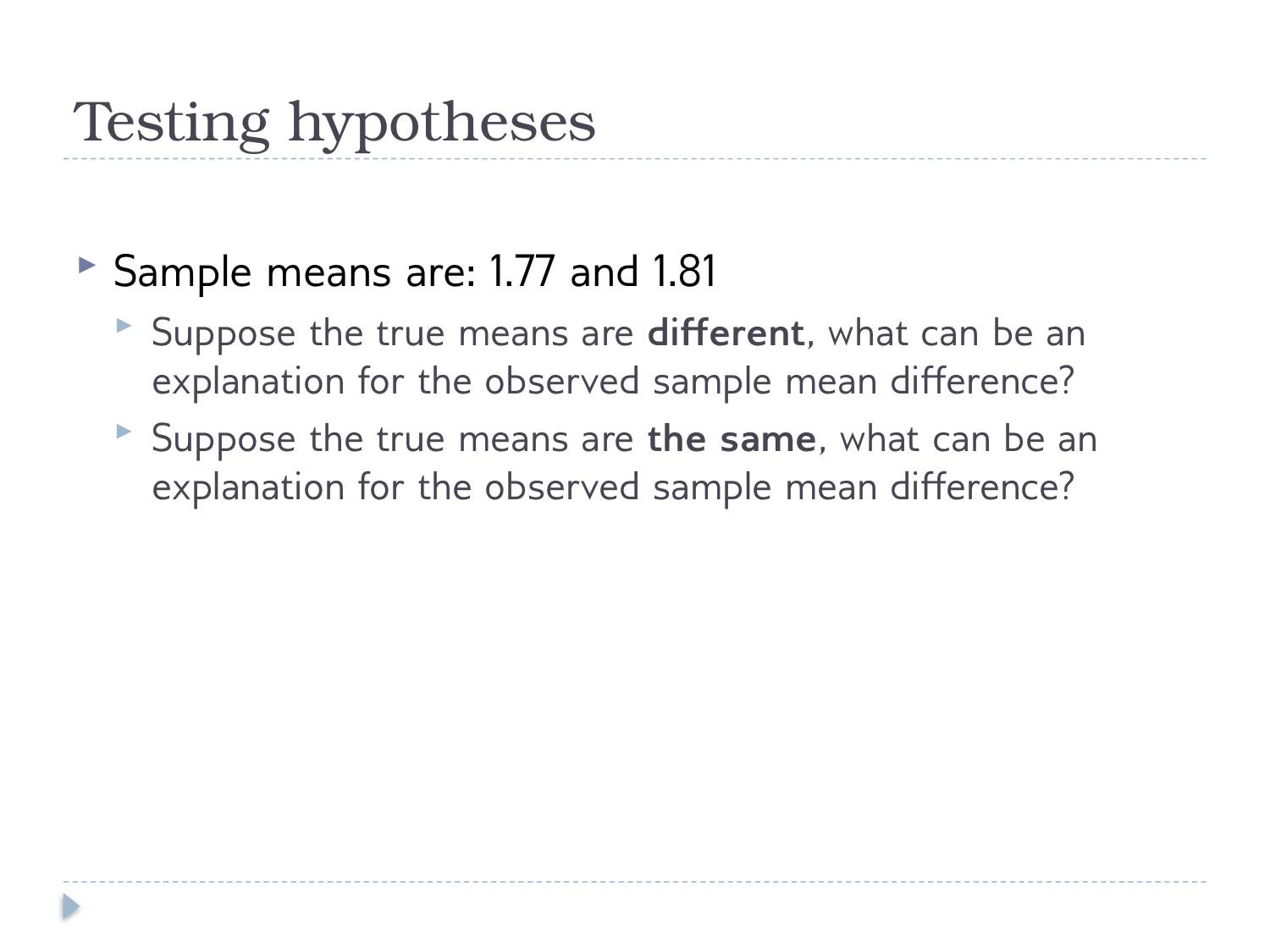

# Testing hypotheses

Sample means are: 1.77 and 1.81
Suppose the true means are different, what can be an explanation for the observed sample mean difference?
Suppose the true means are the same, what can be an explanation for the observed sample mean difference?